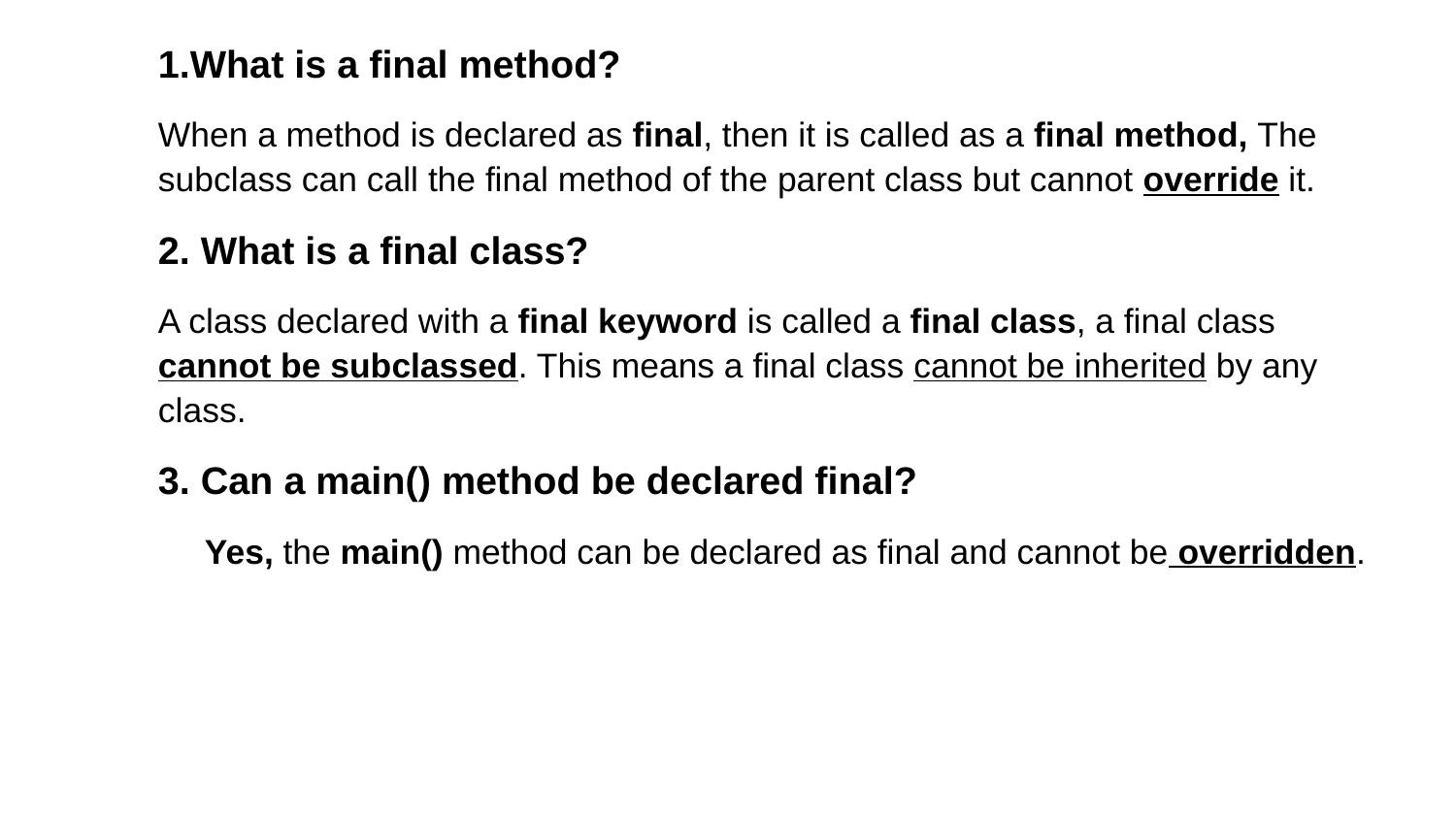

1.What is a final method?
When a method is declared as final, then it is called as a final method, The subclass can call the final method of the parent class but cannot override it.
2. What is a final class?
A class declared with a final keyword is called a final class, a final class cannot be subclassed. This means a final class cannot be inherited by any class.
3. Can a main() method be declared final?
Yes, the main() method can be declared as final and cannot be overridden.